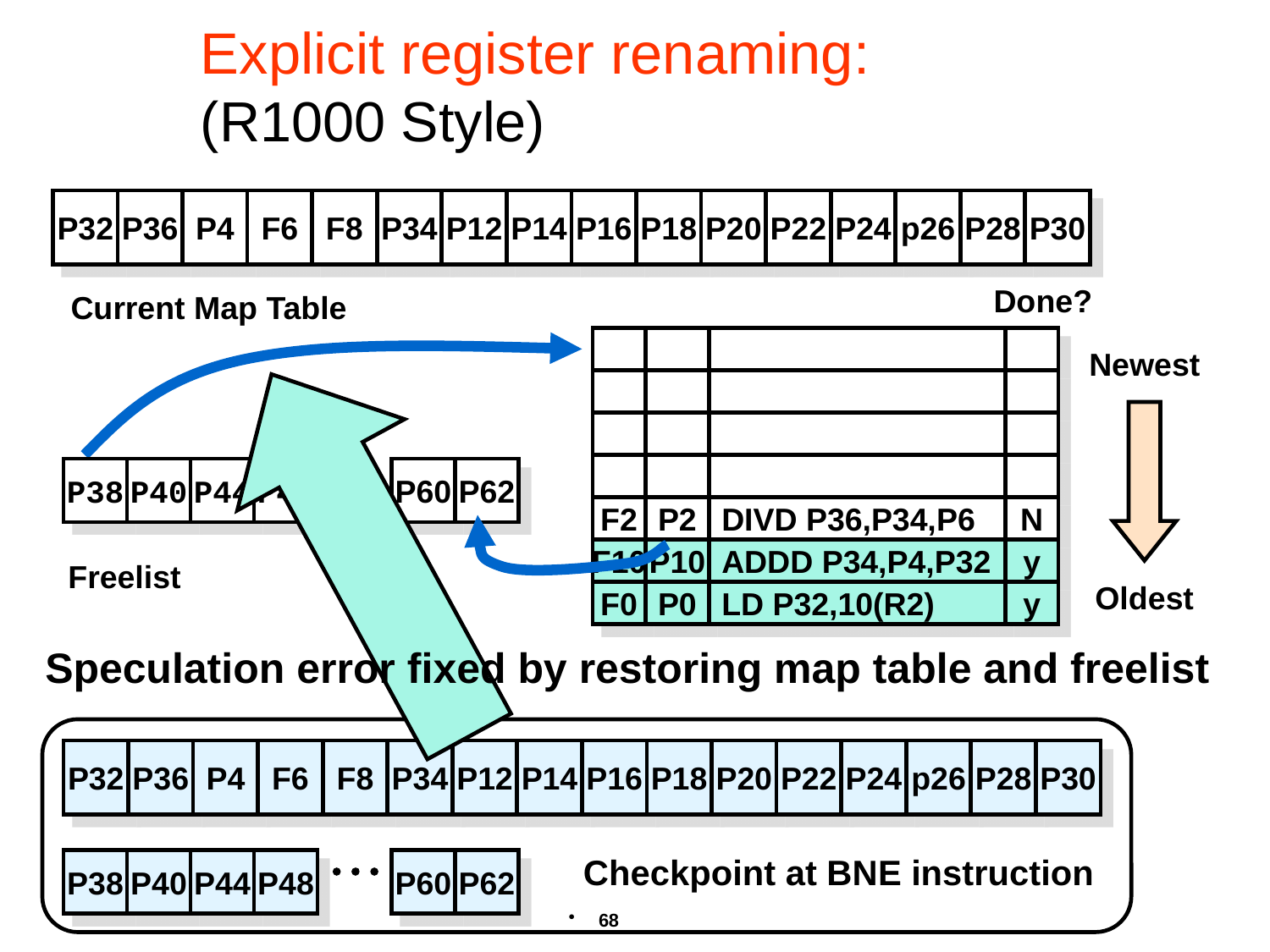

# Explicit register renaming: (R1000 Style)
P32
P36
P4
F6
F8
P34
P12
P14
P16
P18
P20
P22
P24
p26
P28
P30
Done?
Current Map Table

Newest

Oldest

…
P38
P40
P44
P48
P60
P62

F2
P2
DIVD P36,P34,P6
N

F10
P10
ADDD P34,P4,P32
y
Freelist
F0
P0
LD P32,10(R2)
y
Speculation error fixed by restoring map table and freelist

P32
P36
P4
F6
F8
P34
P12
P14
P16
P18
P20
P22
P24
p26
P28
P30
…
Checkpoint at BNE instruction
P38
P40
P44
P48
P60
P62